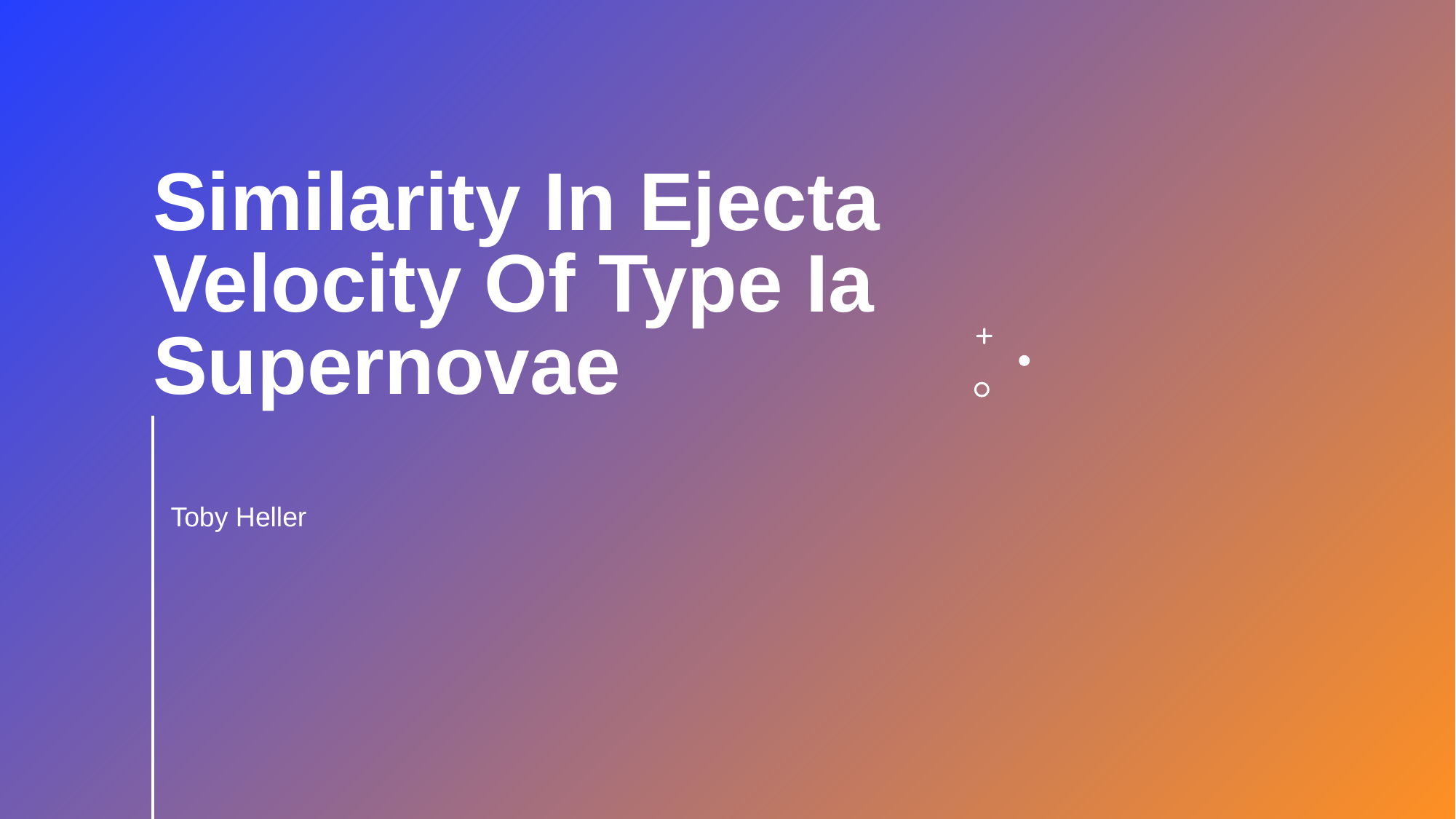

# Similarity In Ejecta Velocity Of Type Ia Supernovae
Toby Heller